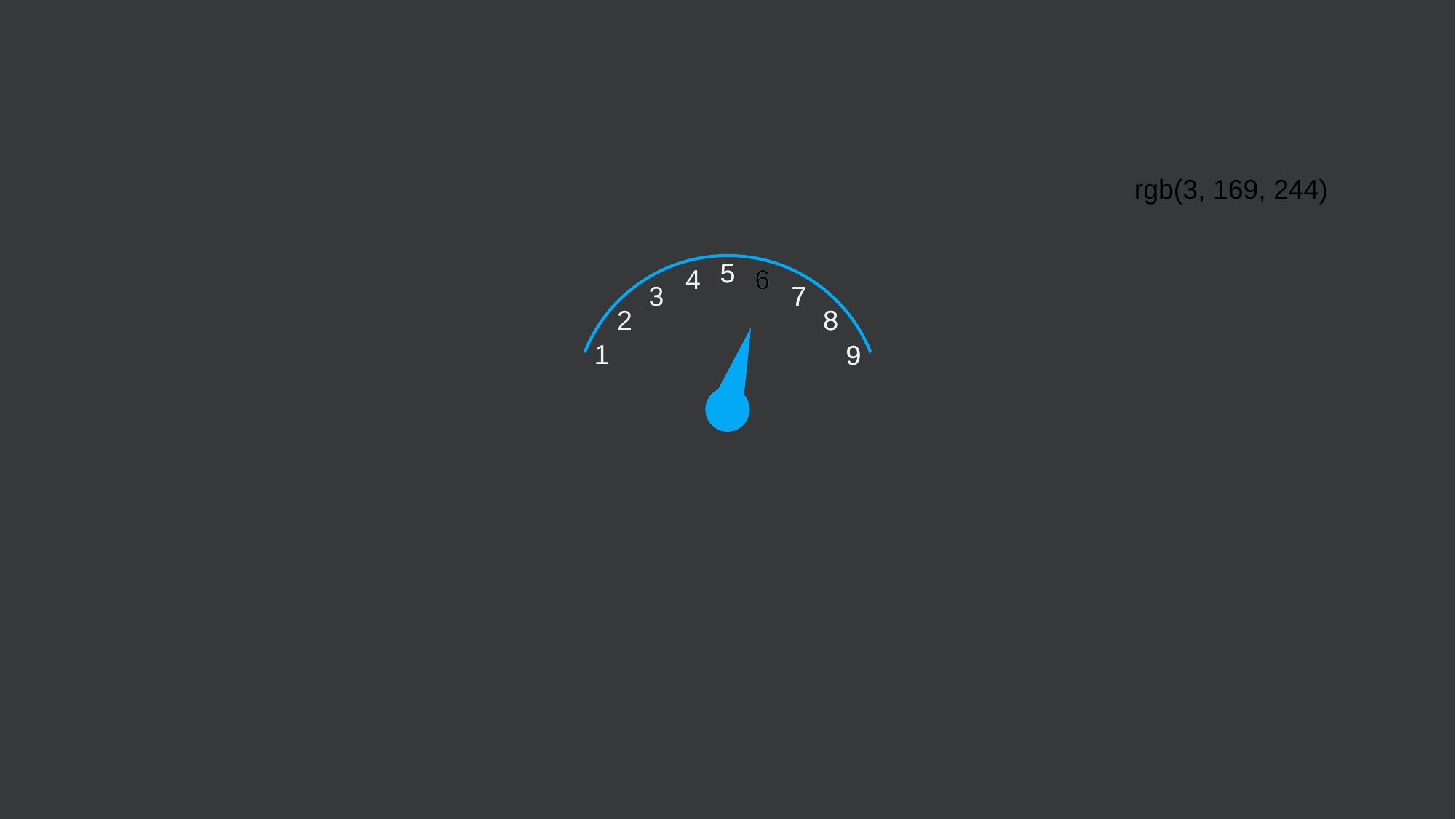

rgb(3, 169, 244)
5
5

4
6
6
3
7
7
2
8
8

1
9
9